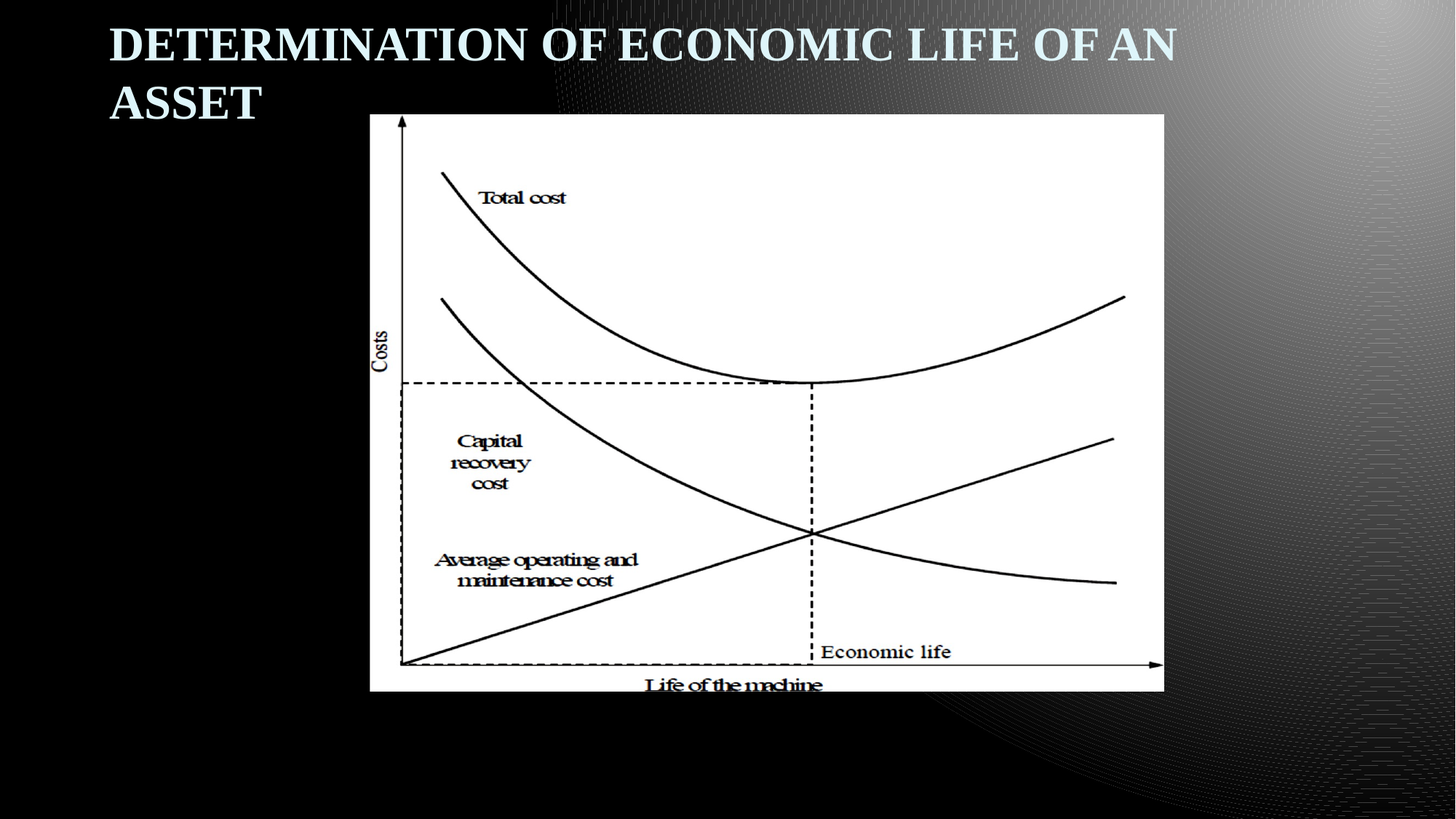

# DETERMINATION OF ECONOMIC LIFE OF AN  ASSET